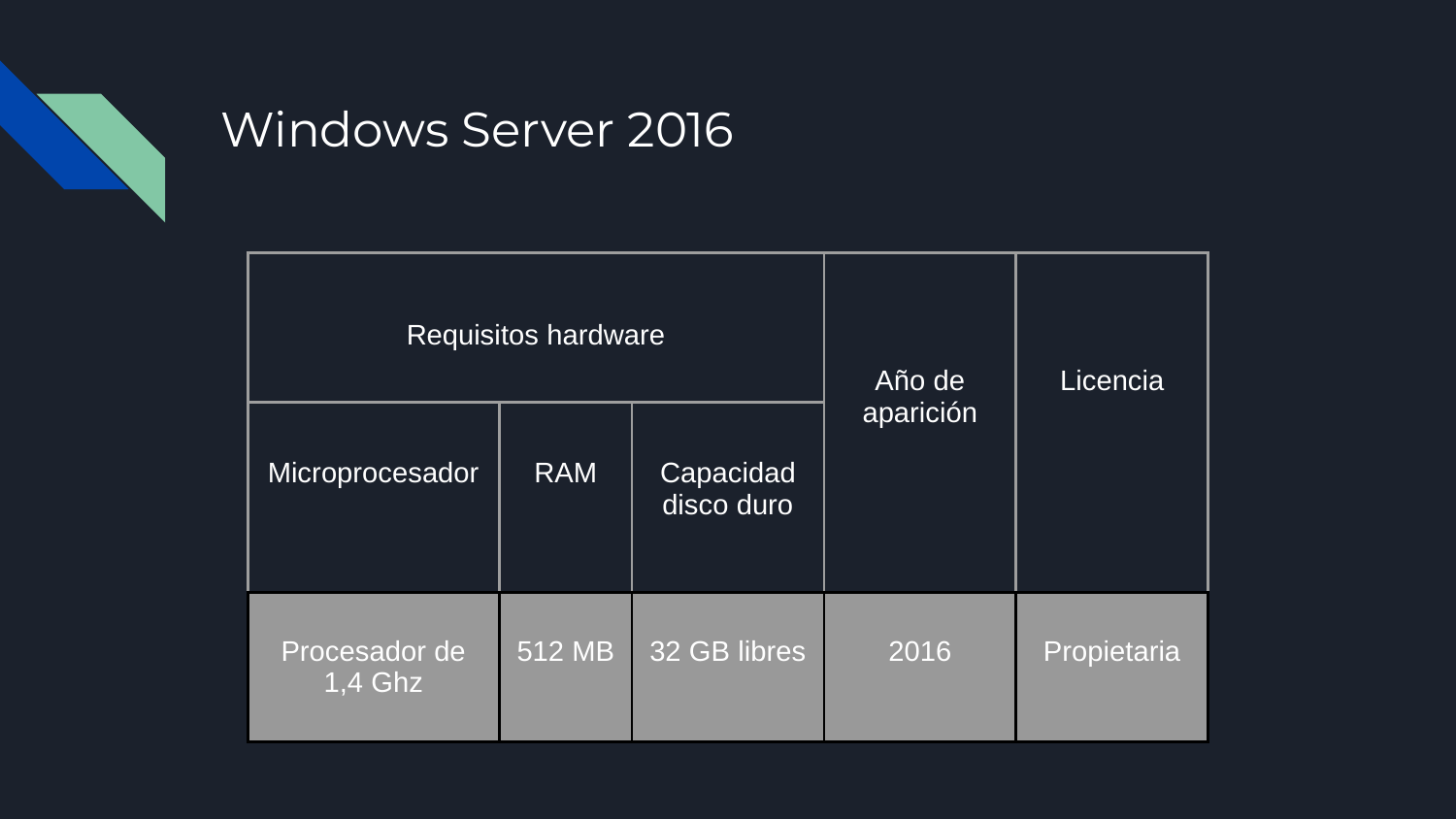

# Windows Server 2016
| Requisitos hardware |  |  | Año de aparición | Licencia |
| --- | --- | --- | --- | --- |
| Microprocesador | RAM | Capacidad disco duro |  |  |
| Procesador de 1,4 Ghz | 512 MB | 32 GB libres | 2016 | Propietaria |